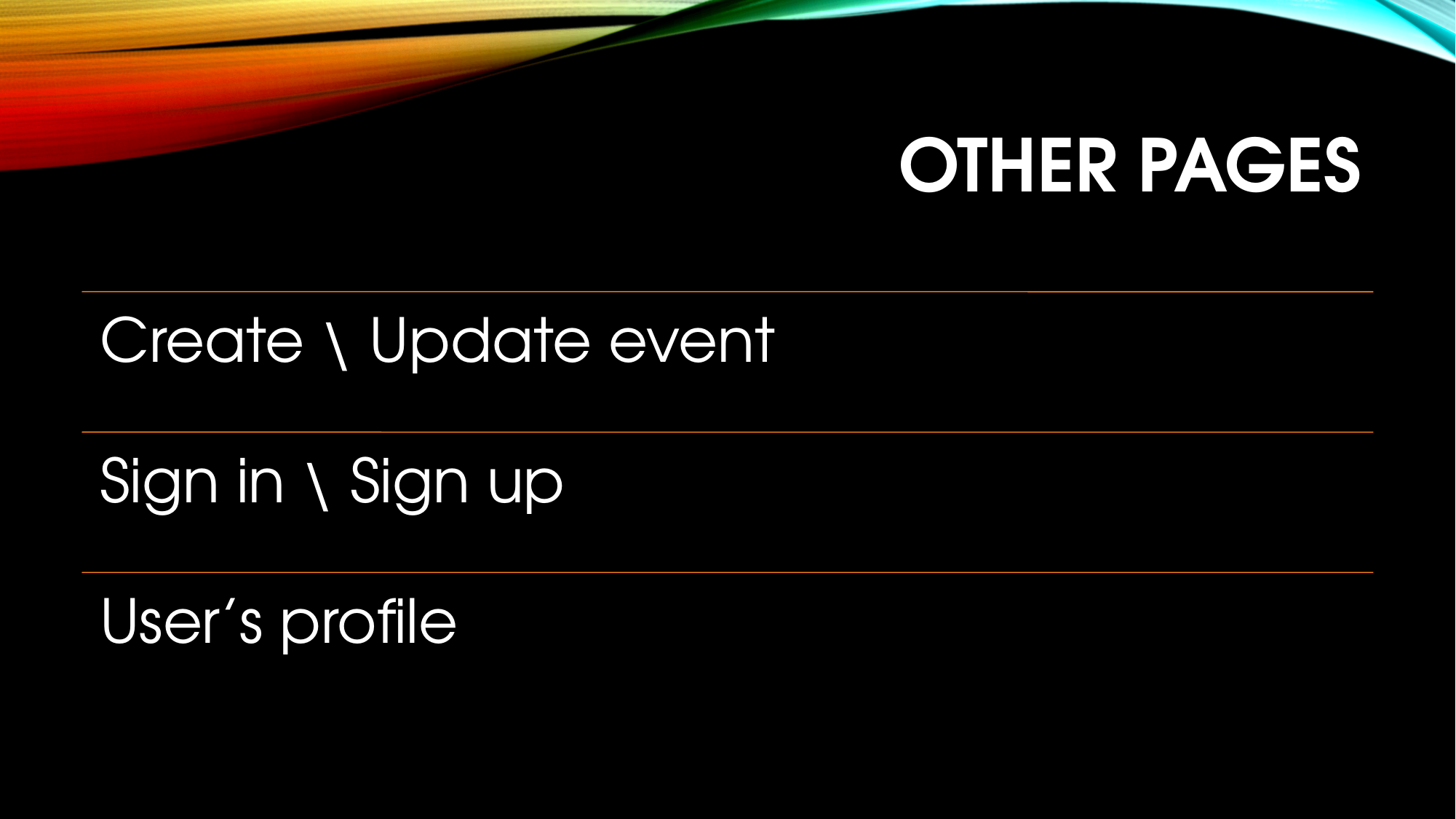

# Other pages
Create \ Update event
Sign in \ Sign up
User’s profile